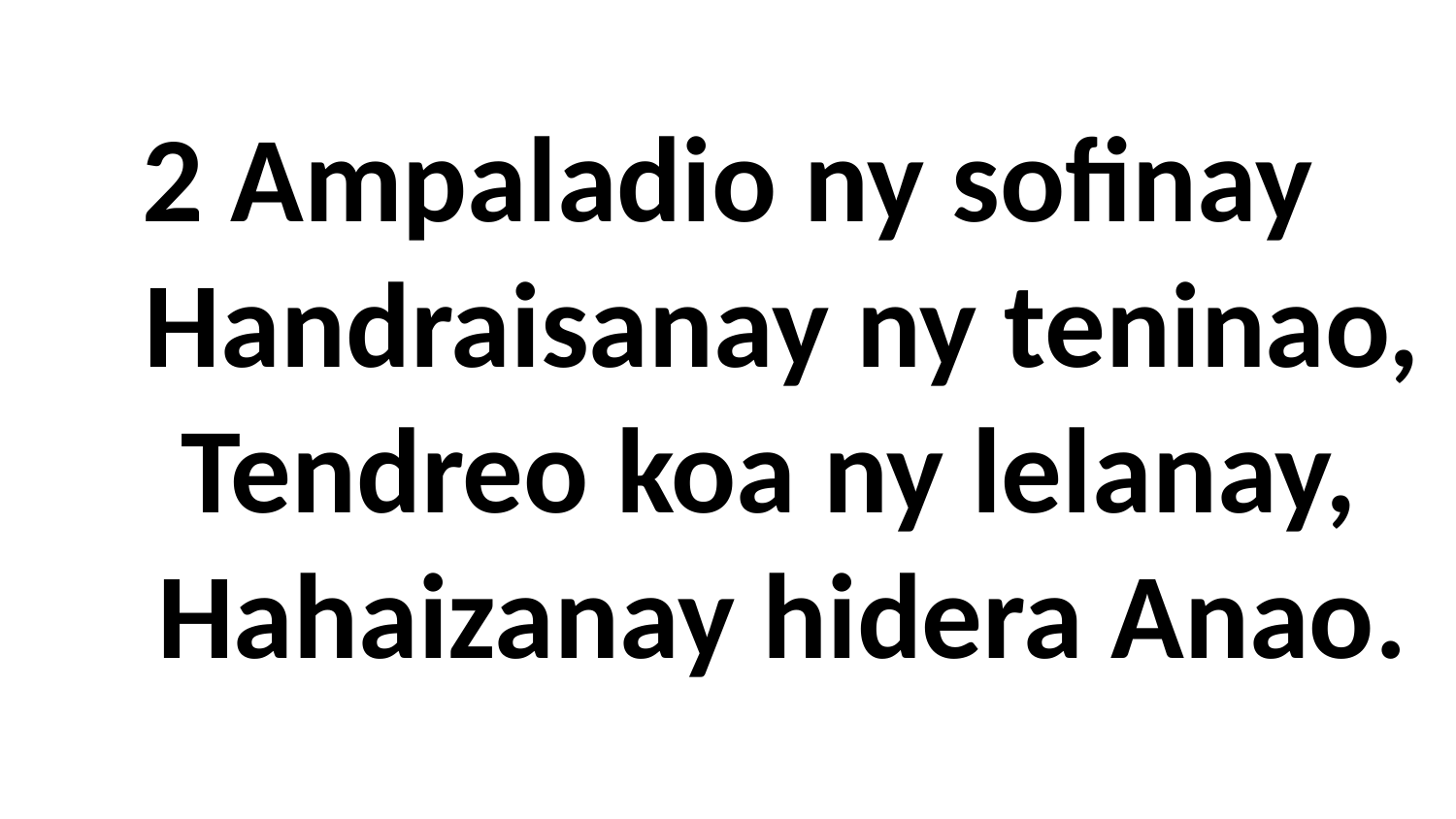

2 Ampaladio ny sofinay
    Handraisanay ny teninao,
   Tendreo koa ny lelanay,
    Hahaizanay hidera Anao.